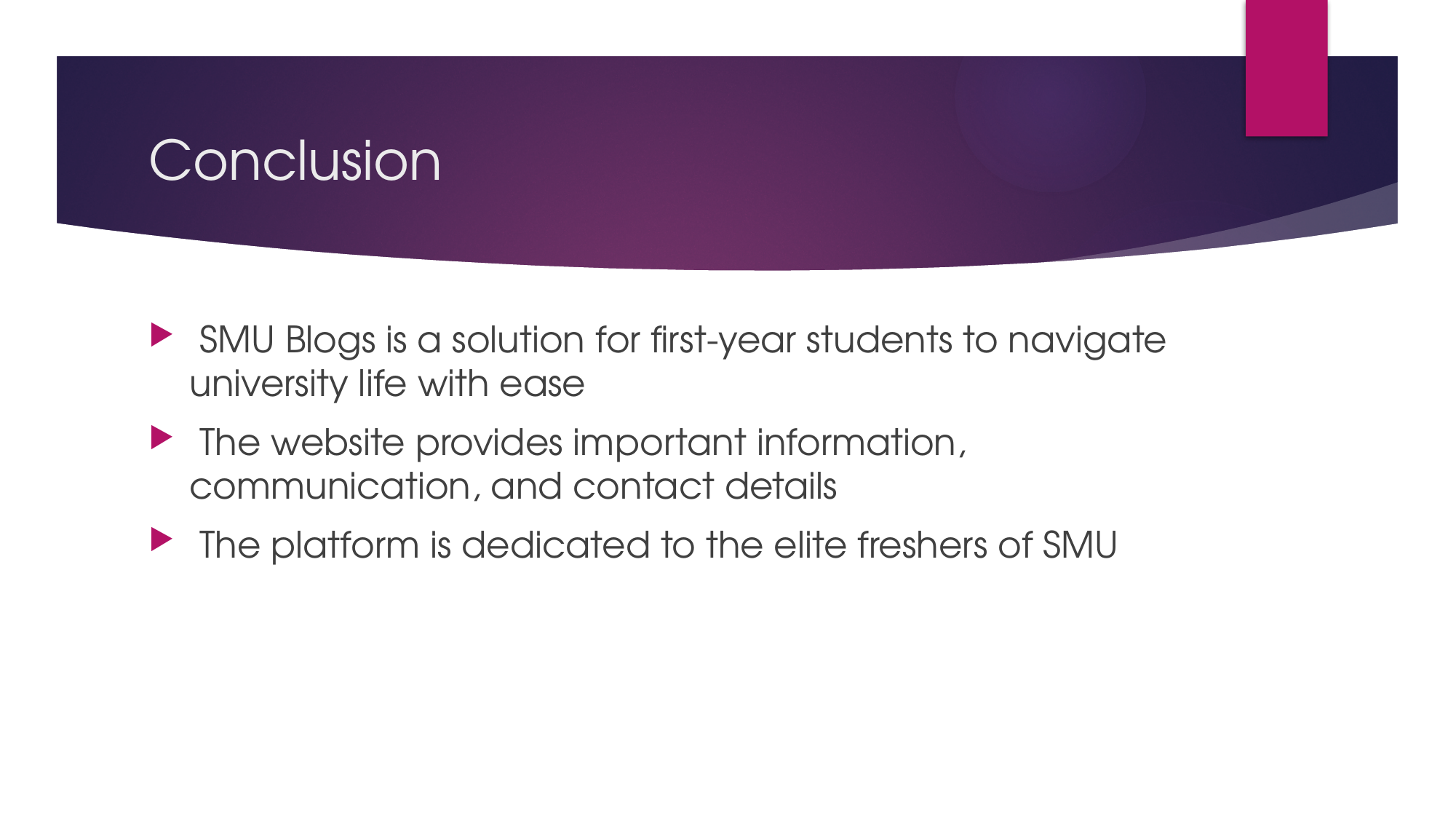

# Conclusion
 SMU Blogs is a solution for first-year students to navigate university life with ease
 The website provides important information, communication, and contact details
 The platform is dedicated to the elite freshers of SMU